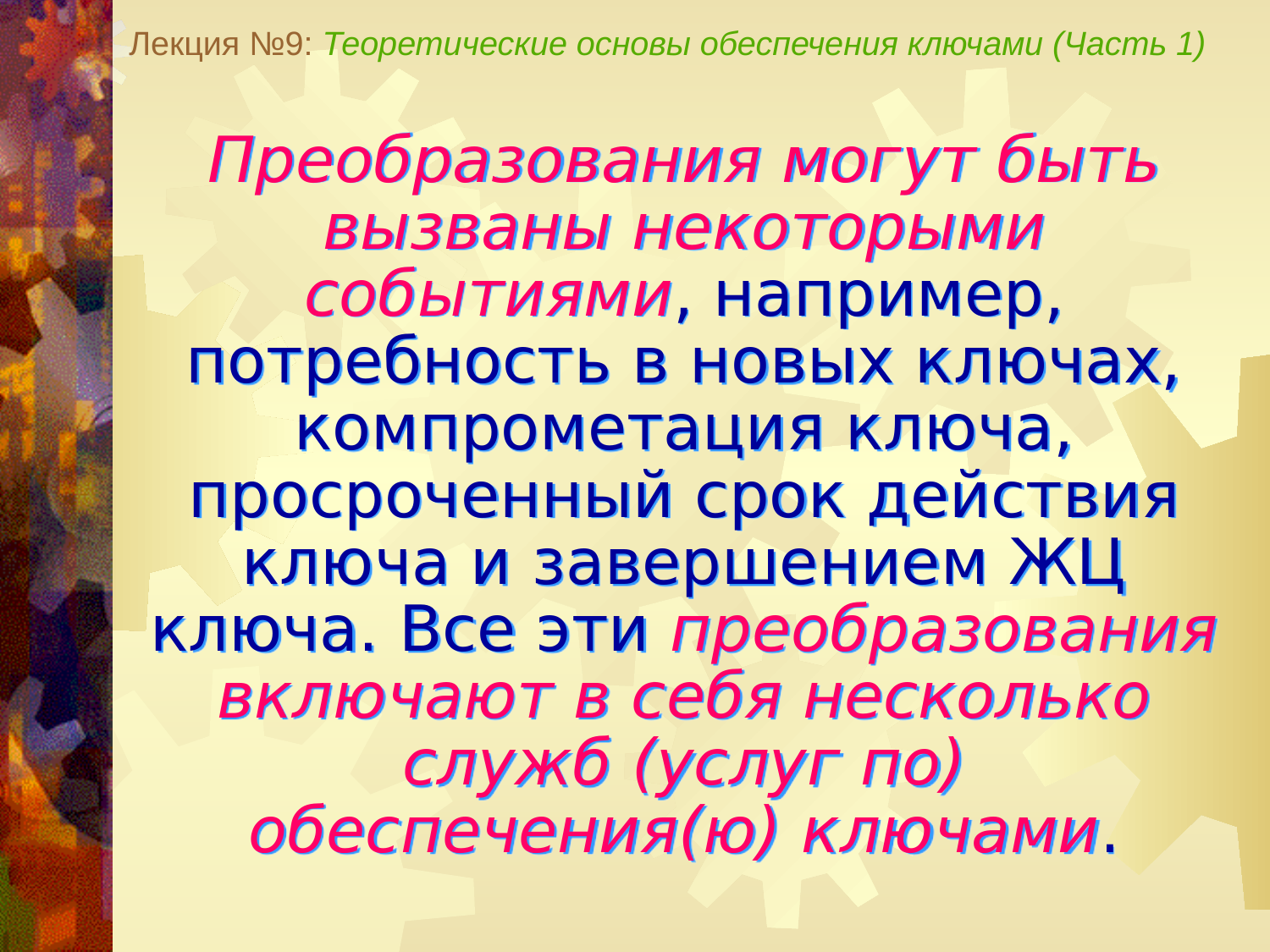

Лекция №9: Теоретические основы обеспечения ключами (Часть 1)
Преобразования могут быть вызваны некоторыми событиями, например, потребность в новых ключах, компрометация ключа, просроченный срок действия ключа и завершением ЖЦ ключа. Все эти преобразования включают в себя несколько служб (услуг по) обеспечения(ю) ключами.